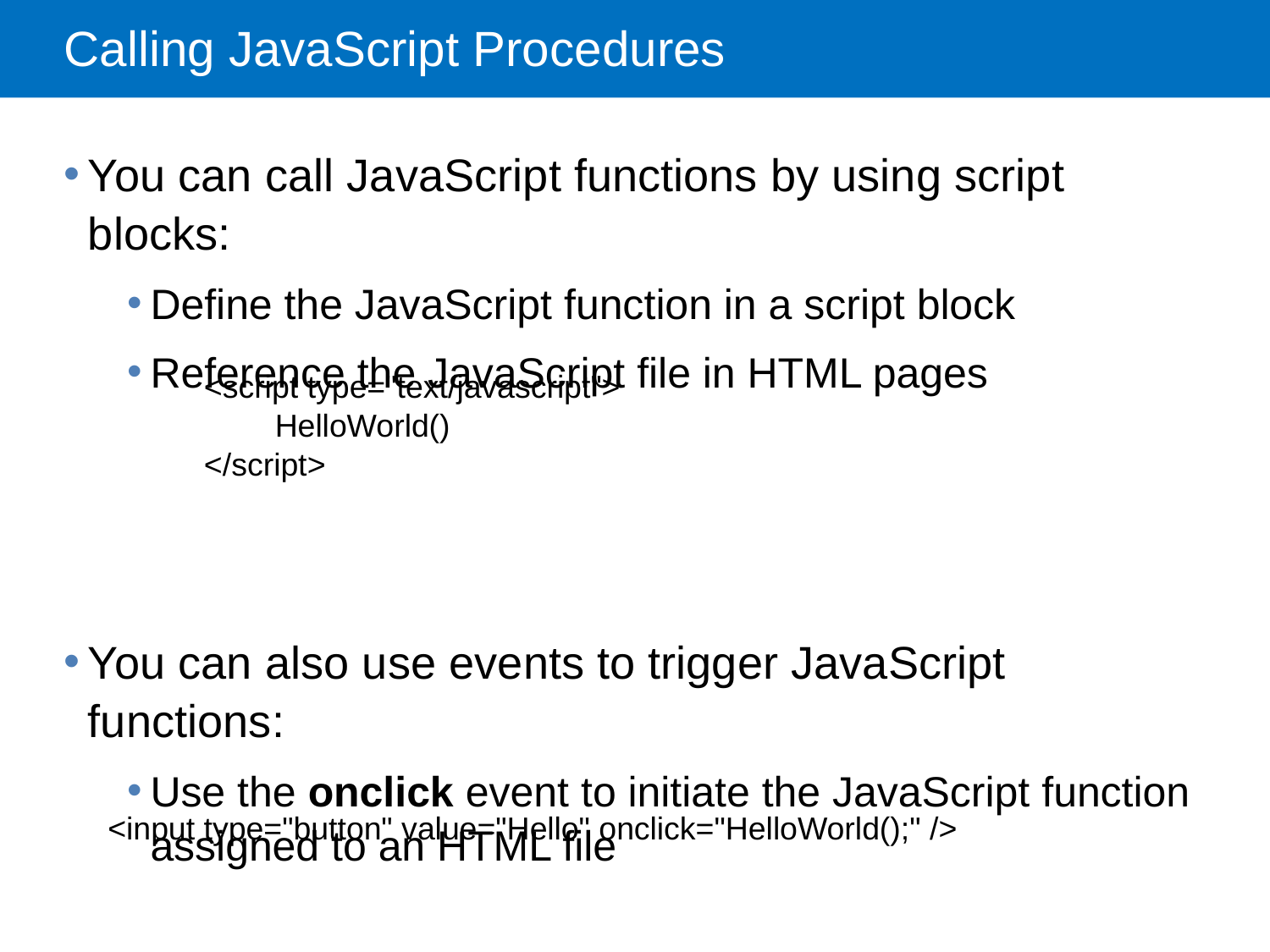

# Calling JavaScript Procedures
You can call JavaScript functions by using script blocks:
Define the JavaScript function in a script block
Reference the JavaScript file in HTML pages

You can also use events to trigger JavaScript functions:
Use the onclick event to initiate the JavaScript function assigned to an HTML file

<script type="text/javascript">
        HelloWorld()
</script>
<input type="button" value="Hello" onclick="HelloWorld();" />